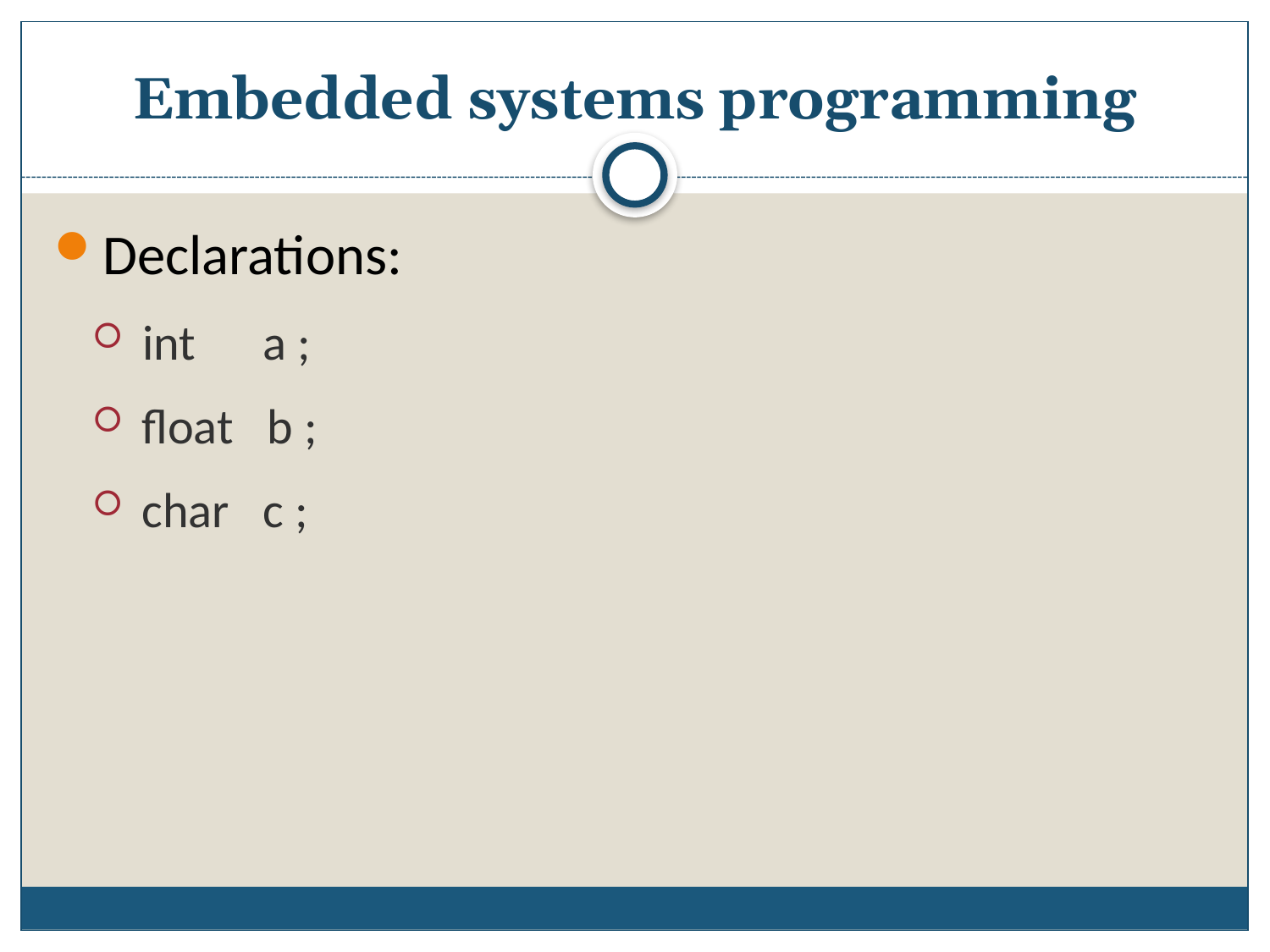

# Embedded systems programming
Declarations:
 int      a ;
 float   b ;
 char   c ;